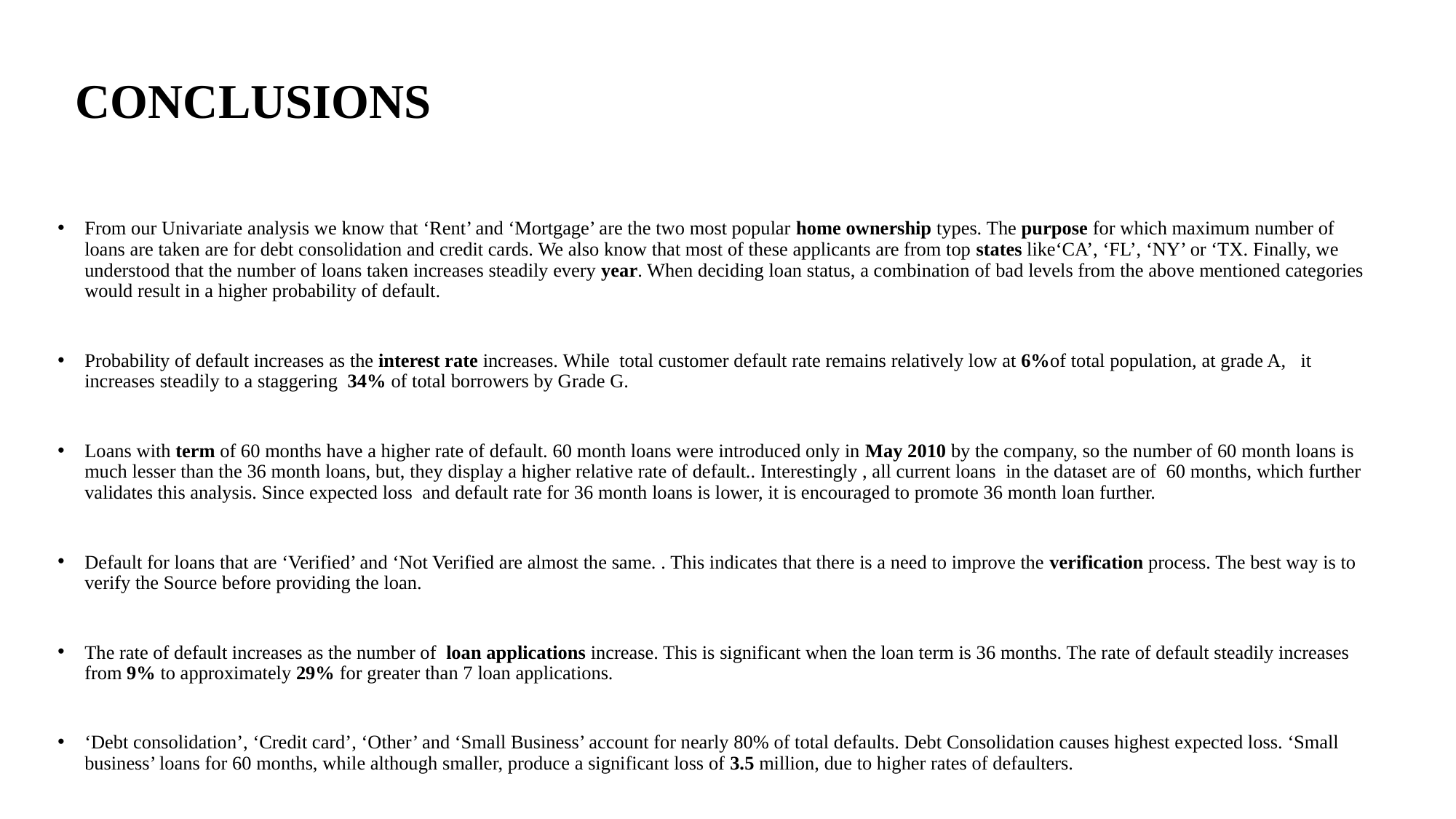

# CONCLUSIONS

From our Univariate analysis we know that ‘Rent’ and ‘Mortgage’ are the two most popular home ownership types. The purpose for which maximum number of loans are taken are for debt consolidation and credit cards. We also know that most of these applicants are from top states like‘CA’, ‘FL’, ‘NY’ or ‘TX. Finally, we understood that the number of loans taken increases steadily every year. When deciding loan status, a combination of bad levels from the above mentioned categories would result in a higher probability of default.

Probability of default increases as the interest rate increases. While  total customer default rate remains relatively low at 6%of total population, at grade A,   it increases steadily to a staggering  34% of total borrowers by Grade G.

Loans with term of 60 months have a higher rate of default. 60 month loans were introduced only in May 2010 by the company, so the number of 60 month loans is much lesser than the 36 month loans, but, they display a higher relative rate of default.. Interestingly , all current loans  in the dataset are of  60 months, which further validates this analysis. Since expected loss  and default rate for 36 month loans is lower, it is encouraged to promote 36 month loan further.

Default for loans that are ‘Verified’ and ‘Not Verified are almost the same. . This indicates that there is a need to improve the verification process. The best way is to verify the Source before providing the loan.

The rate of default increases as the number of  loan applications increase. This is significant when the loan term is 36 months. The rate of default steadily increases from 9% to approximately 29% for greater than 7 loan applications.

‘Debt consolidation’, ‘Credit card’, ‘Other’ and ‘Small Business’ account for nearly 80% of total defaults. Debt Consolidation causes highest expected loss. ‘Small business’ loans for 60 months, while although smaller, produce a significant loss of 3.5 million, due to higher rates of defaulters.